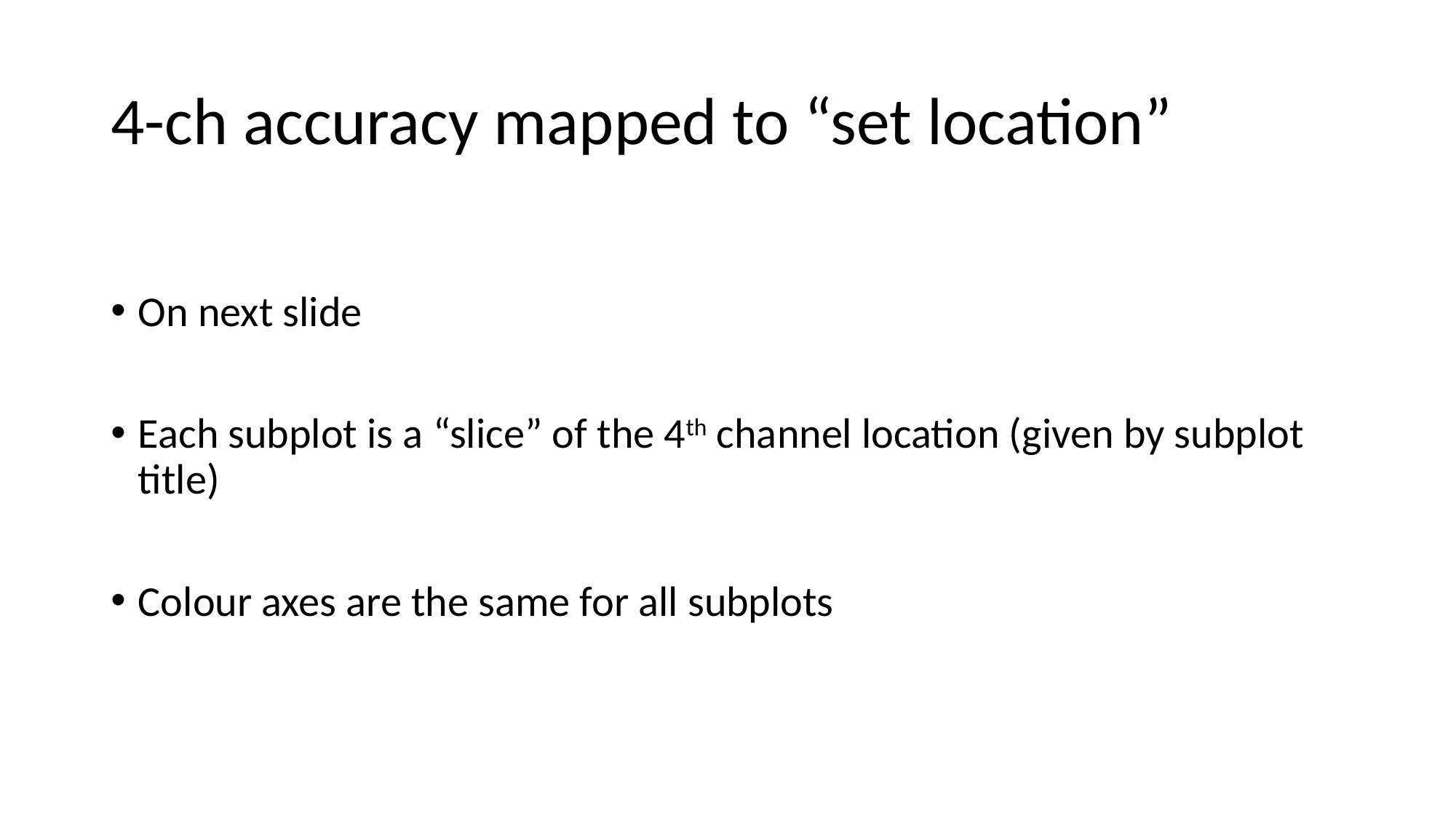

# 4-ch accuracy mapped to “set location”

On next slide

Each subplot is a “slice” of the 4th channel location (given by subplot title)

Colour axes are the same for all subplots